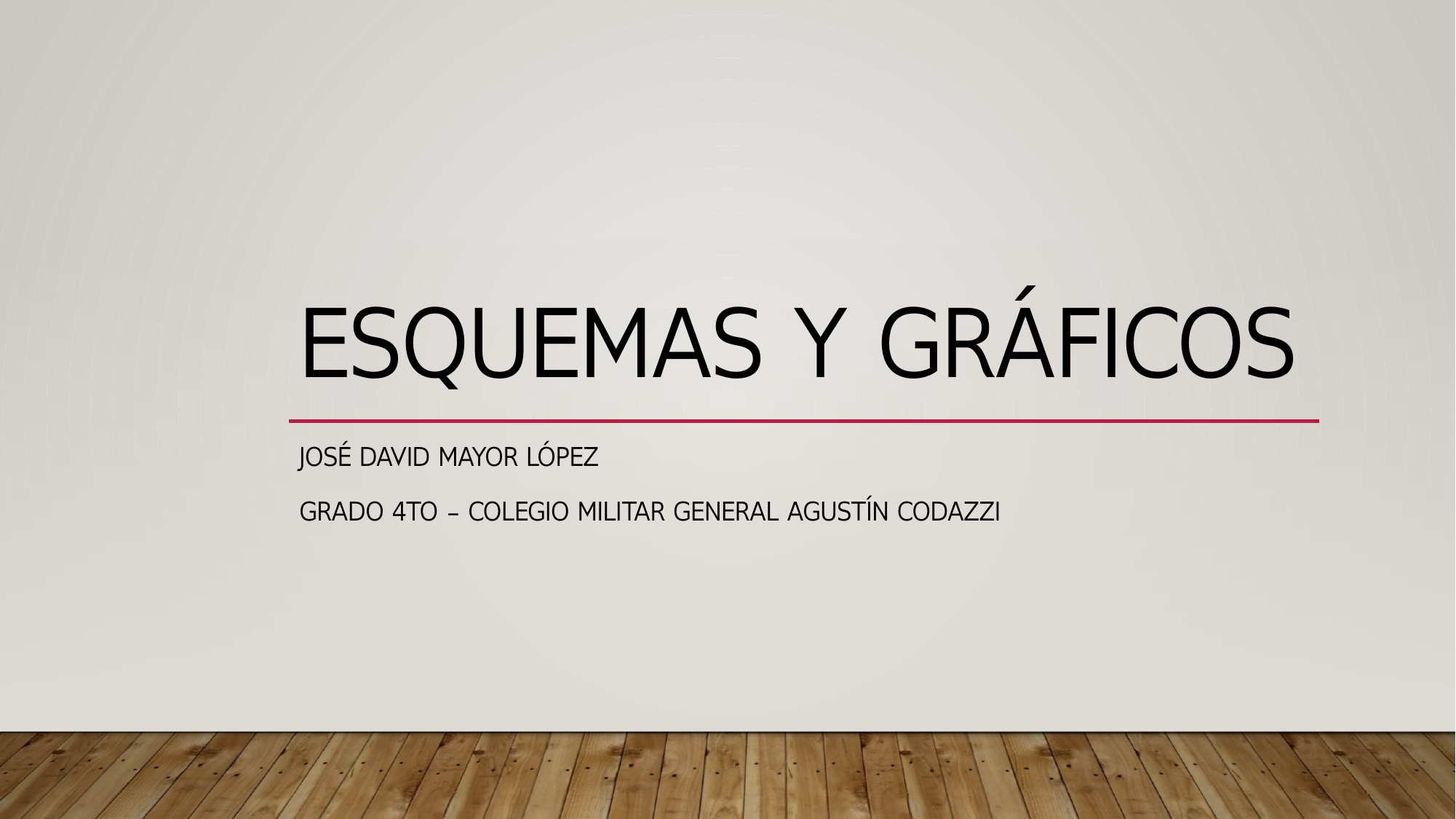

# Esquemas y gráficos
José David mayor López
Grado 4to – Colegio Militar General Agustín Codazzi